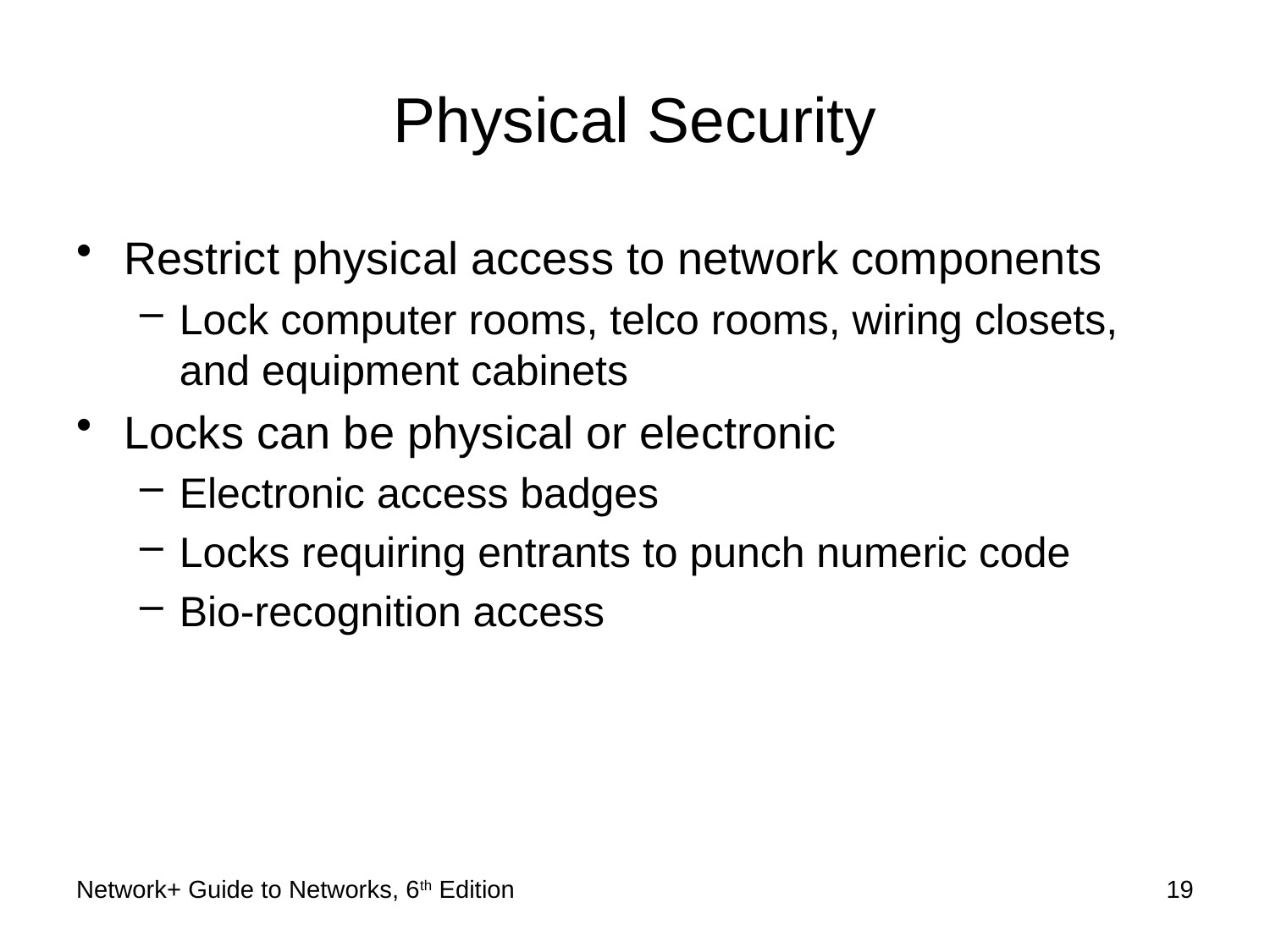

# Physical Security
Restrict physical access to network components
Lock computer rooms, telco rooms, wiring closets, and equipment cabinets
Locks can be physical or electronic
Electronic access badges
Locks requiring entrants to punch numeric code
Bio-recognition access
Network+ Guide to Networks, 6th Edition
19